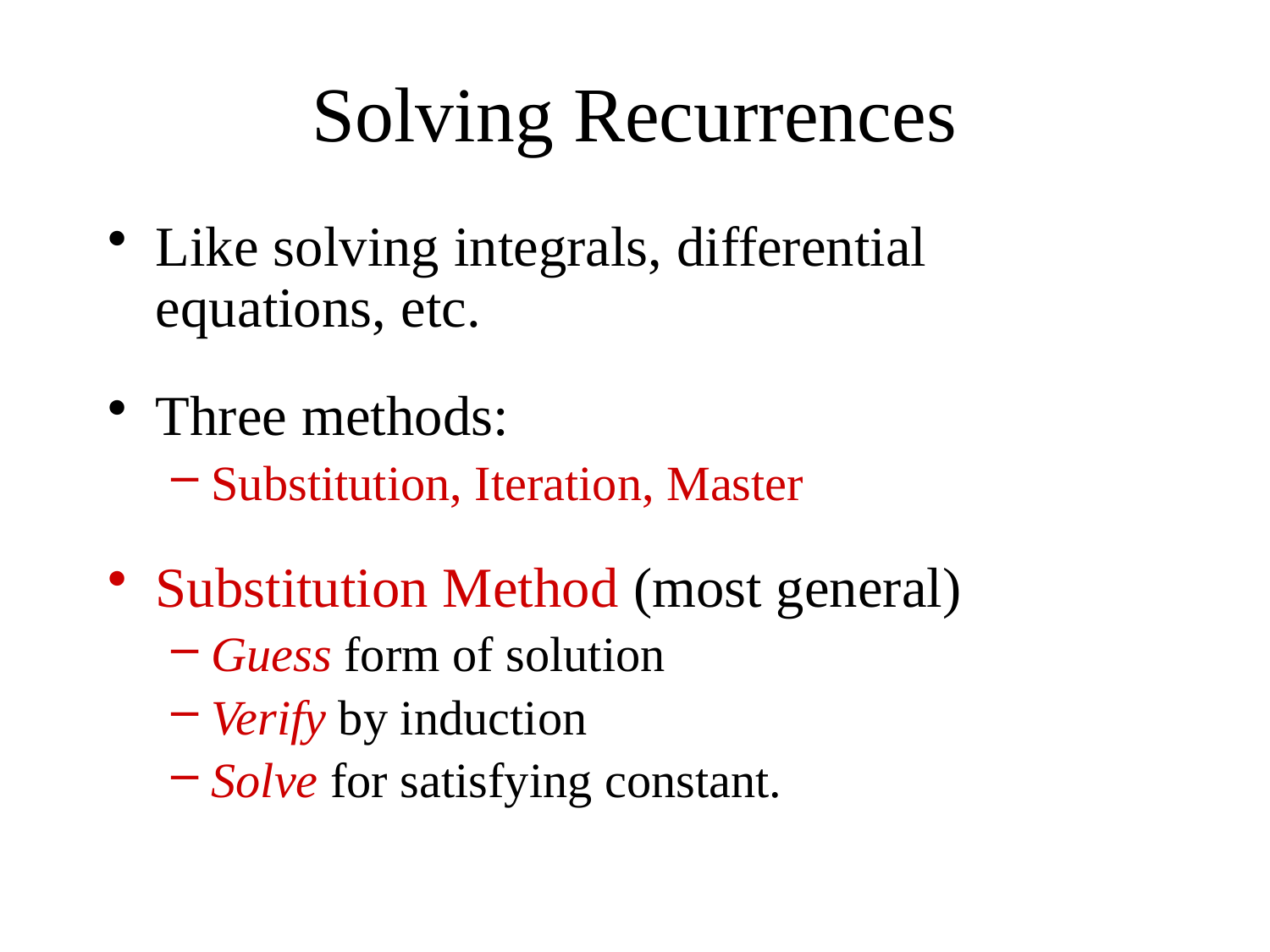

# Solving Recurrences
Like solving integrals, differential equations, etc.

Three methods:
Substitution, Iteration, Master

Substitution Method (most general)
Guess form of solution
Verify by induction
Solve for satisfying constant.

29